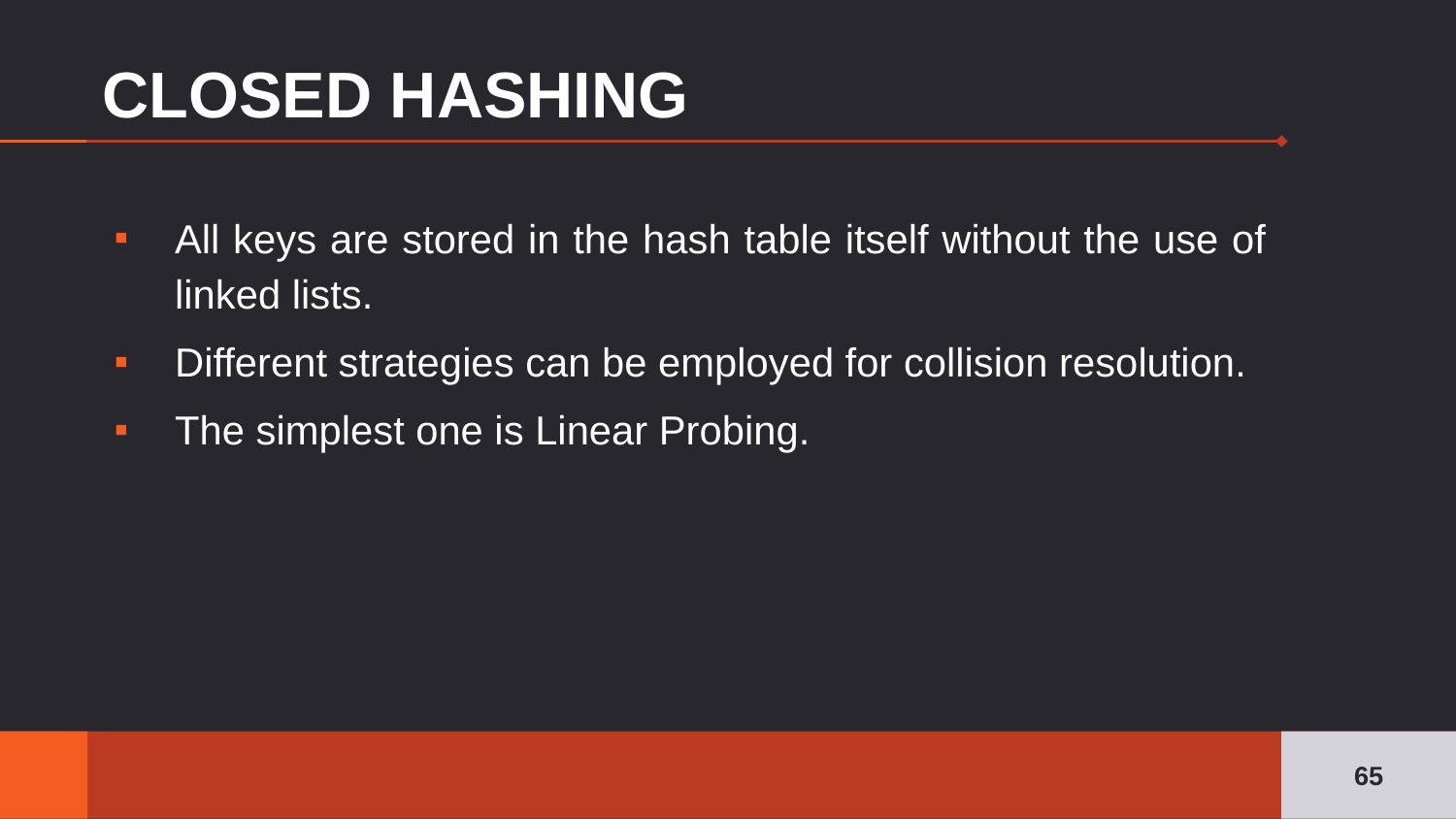

# CLOSED HASHING
All keys are stored in the hash table itself without the use of linked lists.
Different strategies can be employed for collision resolution.
The simplest one is Linear Probing.
65